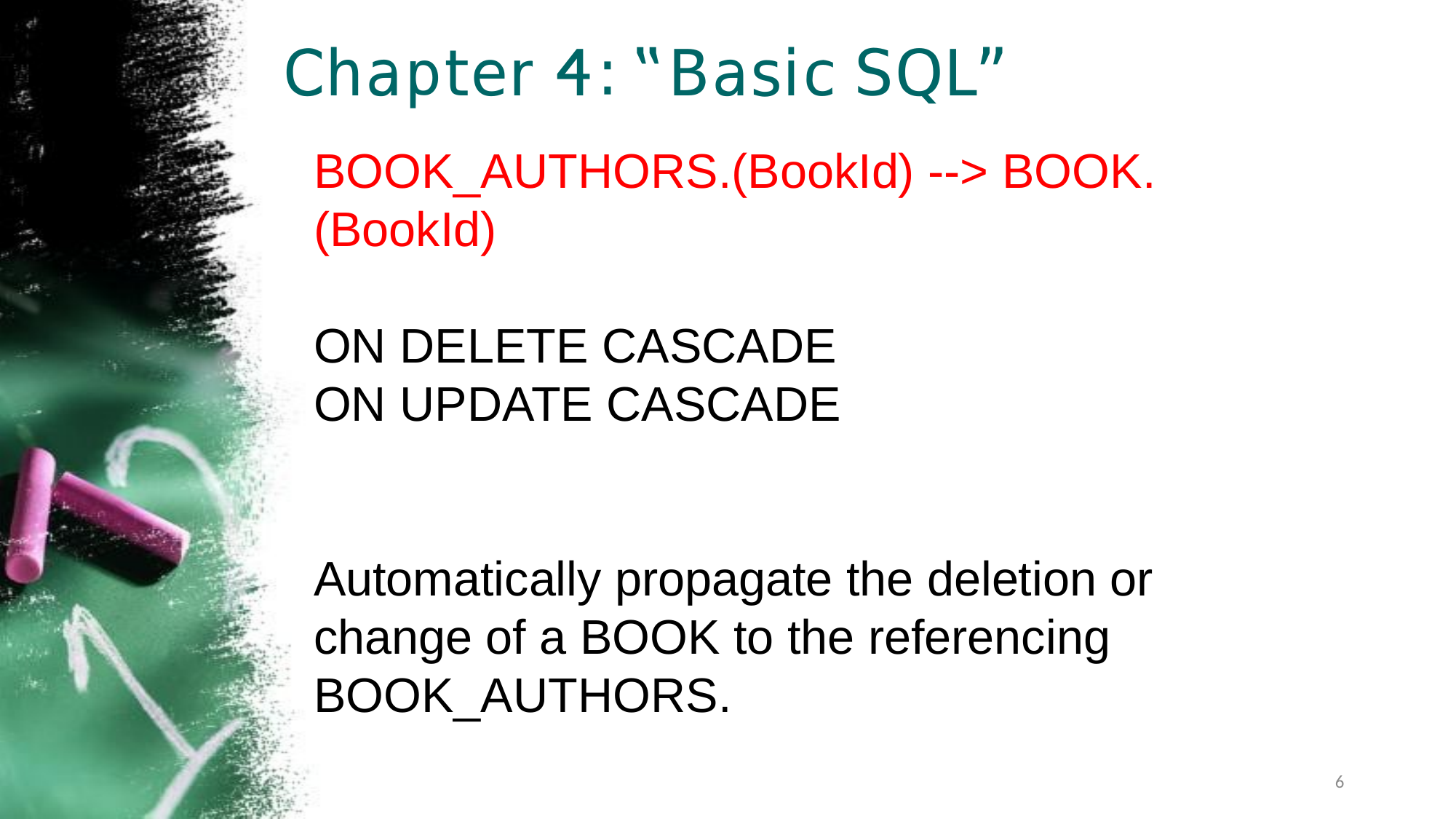

Chapter 4: “Basic SQL”
BOOK_AUTHORS.(BookId) --> BOOK.(BookId)

ON DELETE CASCADE
ON UPDATE CASCADE

Automatically propagate the deletion or change of a BOOK to the referencing BOOK_AUTHORS.
6